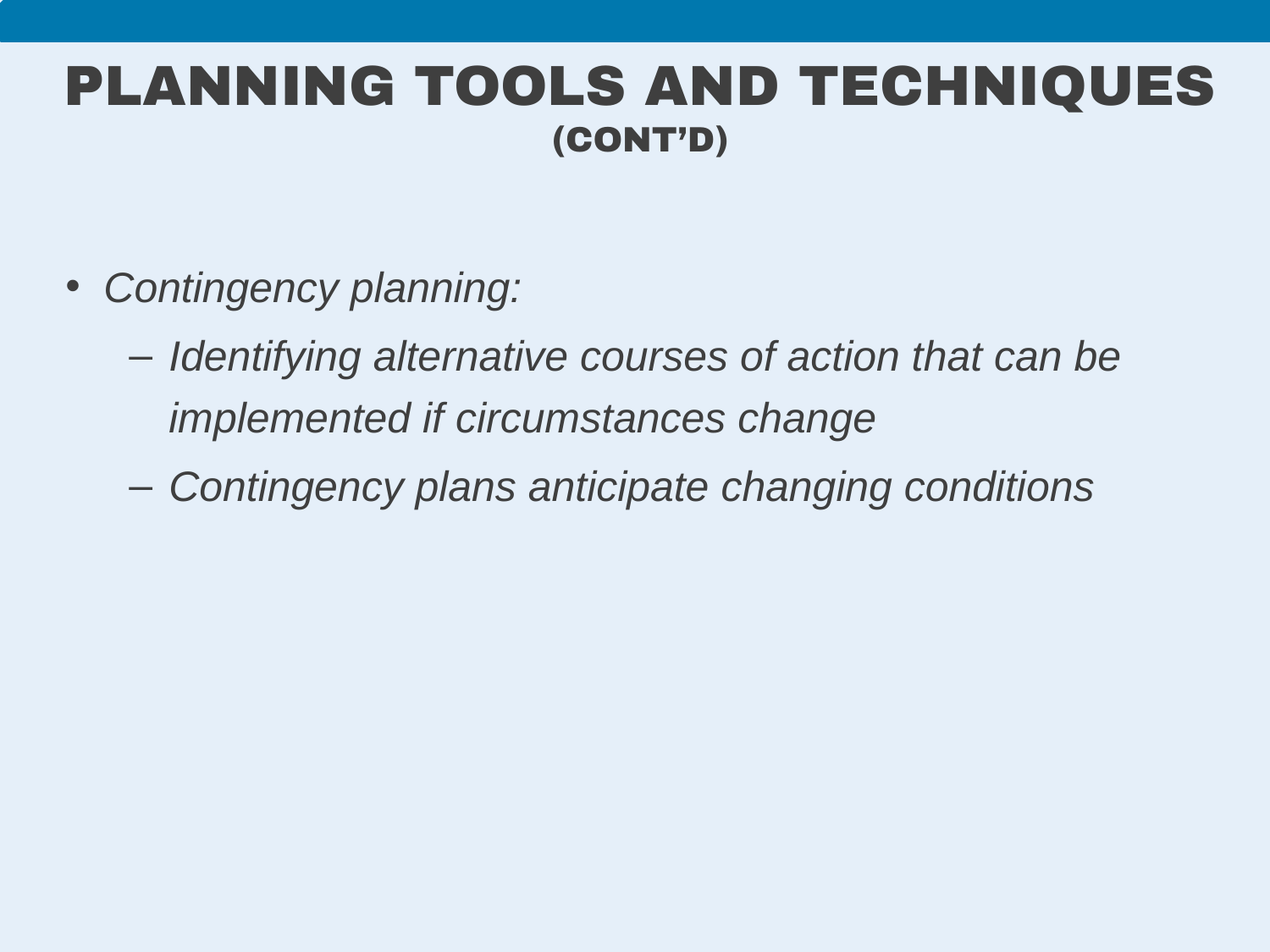

# Planning Tools and Techniques (cont’d)
Contingency planning:
Identifying alternative courses of action that can be implemented if circumstances change
Contingency plans anticipate changing conditions